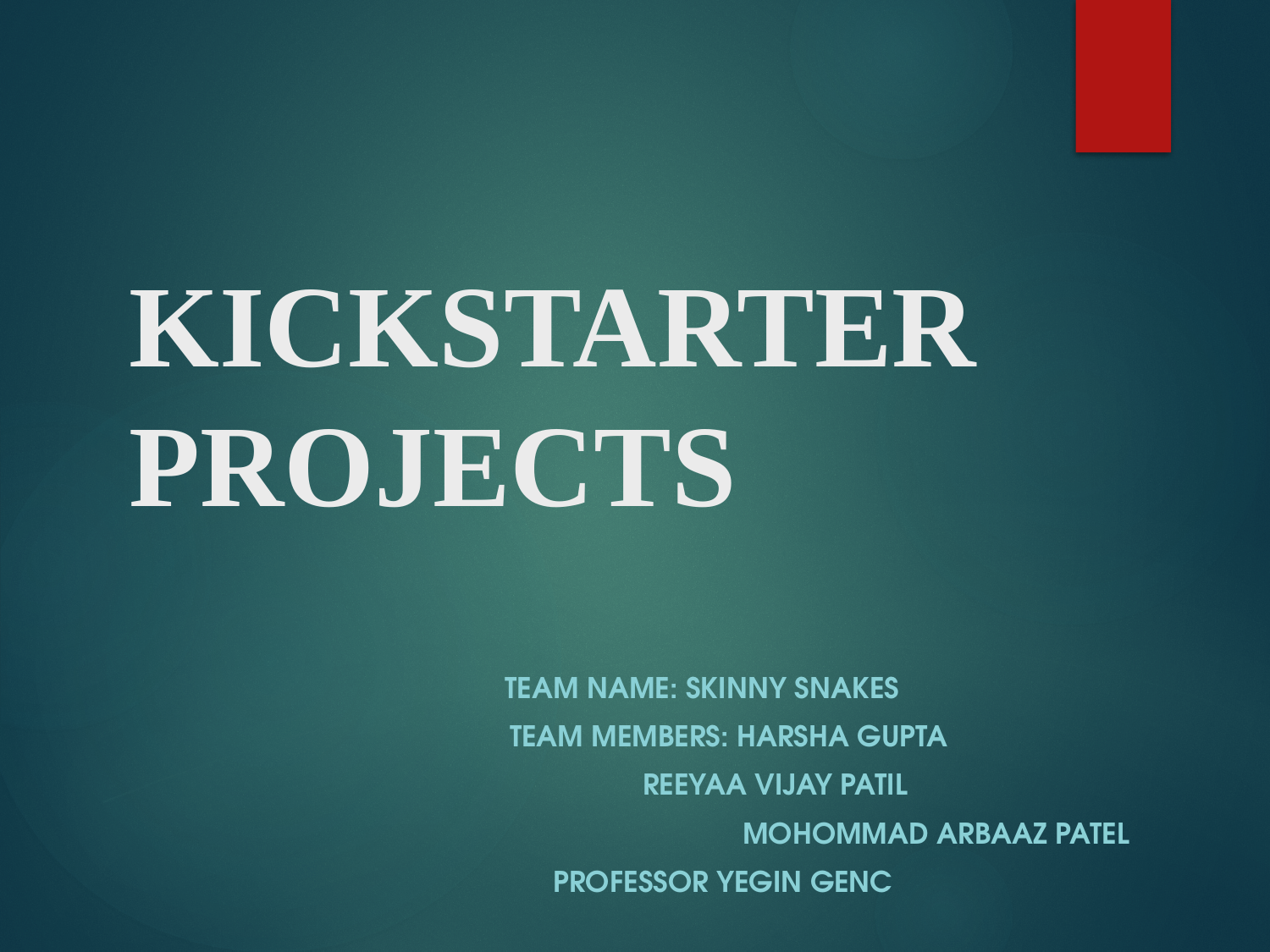

# KICKSTARTER PROJECTS
                     Team Name: Skinny Snakes
                     Team Members: Harsha Gupta
                         		            Reeyaa Vijay Patil
                                                  Mohommad Arbaaz Patel
     	              Professor Yegin Genc